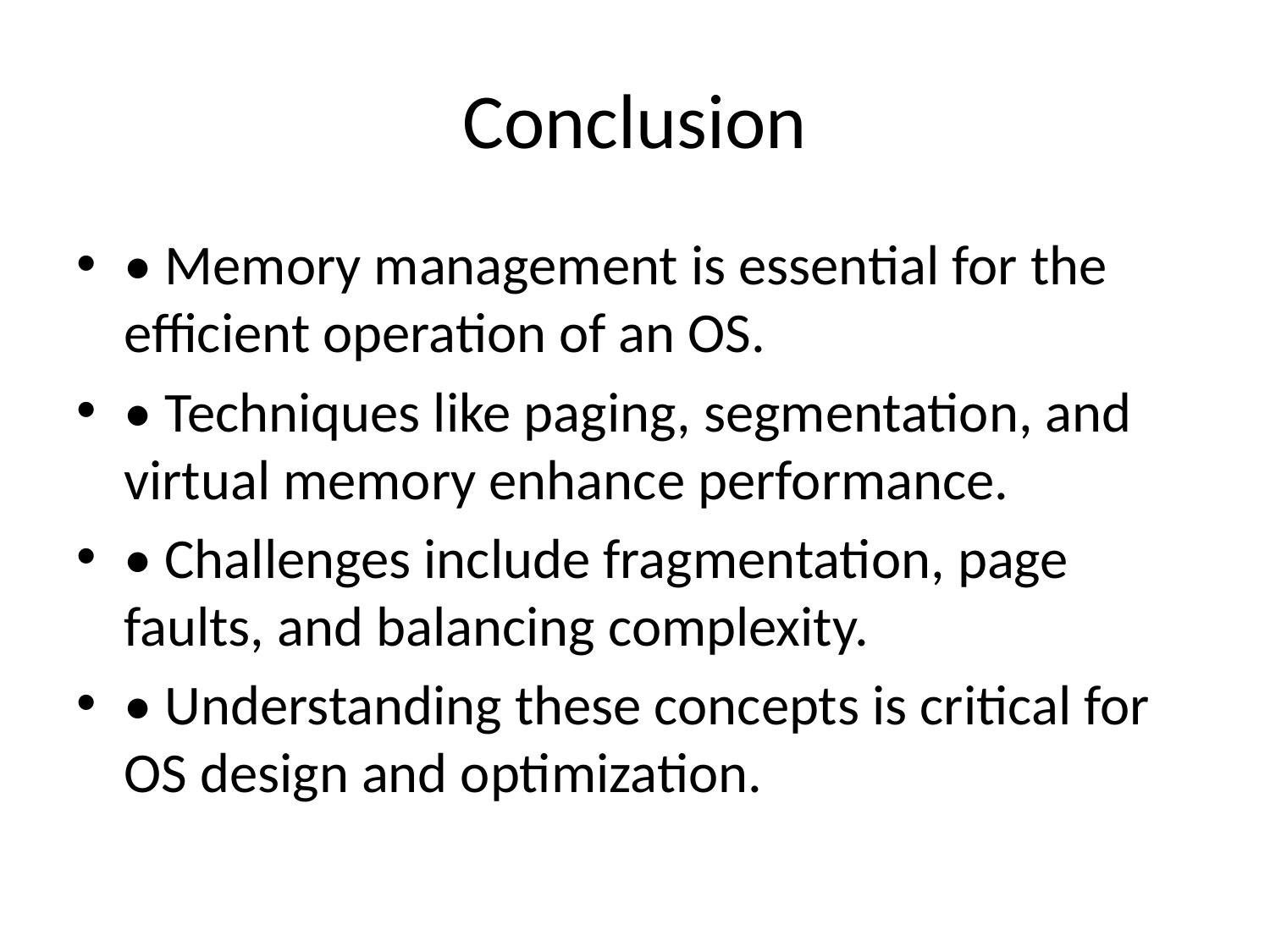

# Conclusion
• Memory management is essential for the efficient operation of an OS.
• Techniques like paging, segmentation, and virtual memory enhance performance.
• Challenges include fragmentation, page faults, and balancing complexity.
• Understanding these concepts is critical for OS design and optimization.